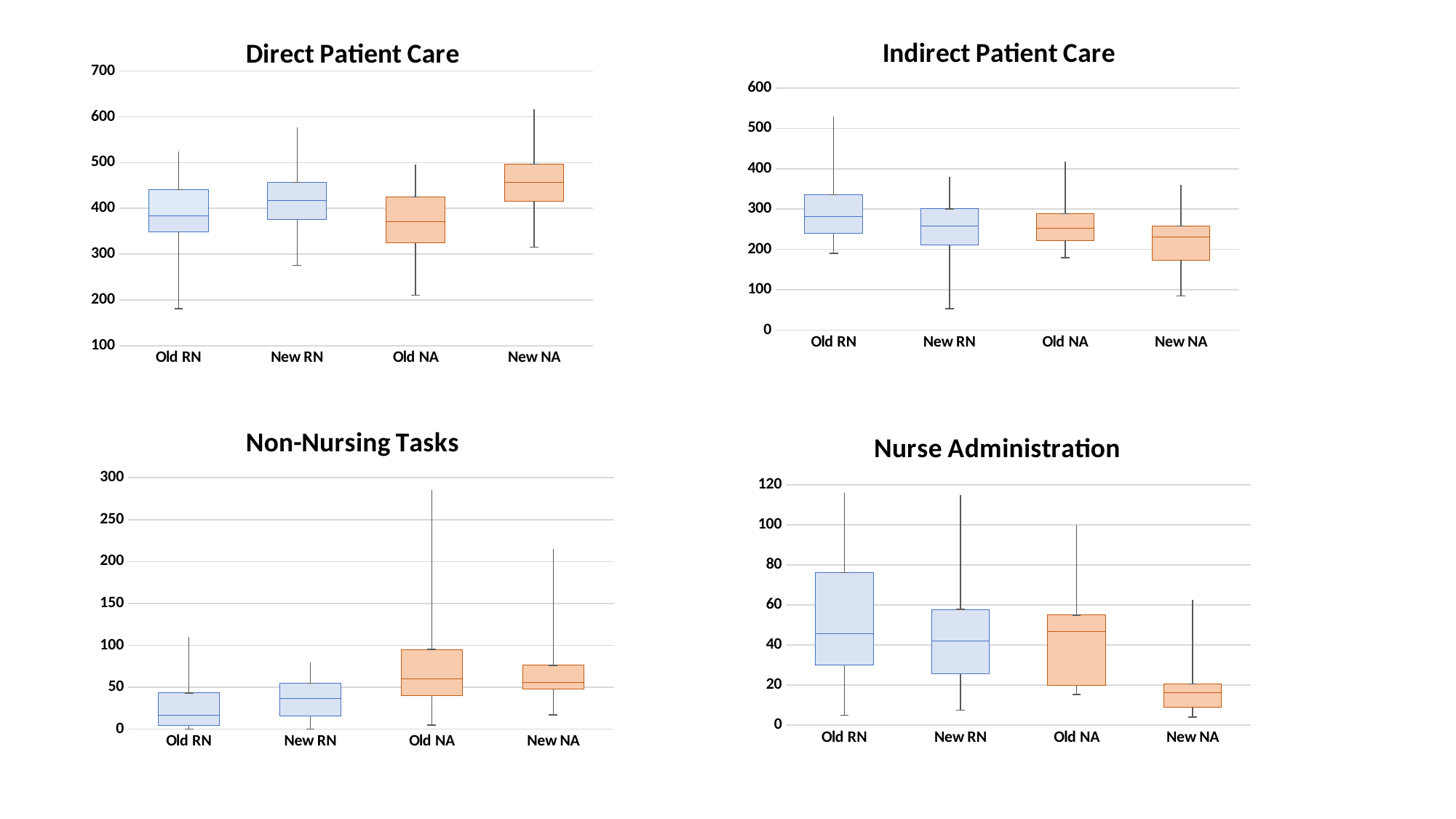

### Chart: Direct Patient Care

| Category |  |  |  |  |  |
|---|---|---|---|---|---|
| Old RN | 181.0 | 167.75 | 34.5 | 57.375 | 84.375 |
| New RN | 275.0 | 101.0 | 41.5 | 39.0 | 120.5 |
| Old NA | 210.0 | 114.0 | 47.5 | 53.5 | 70.0 |
| New NA | 315.0 | 101.0 | 41.5 | 39.0 | 120.5 |

### Chart: Indirect Patient Care

| Category |  |  |  |  |  |
|---|---|---|---|---|---|
| Old RN | 190.0 | 49.375 | 41.875 | 54.75 | 193.0 |
| New RN | 53.0 | 157.75 | 46.75 | 43.125 | 79.375 |
| Old NA | 180.0 | 42.5 | 30.0 | 36.5 | 127.80000000000001 |
| New NA | 85.0 | 88.5 | 58.0 | 26.25 | 102.25 |

### Chart: Non-Nursing Tasks

| Category |  |  |  |  |  |
|---|---|---|---|---|---|
| Old RN | 0.0 | 4.375 | 11.875 | 26.875 | 66.875 |
| New RN | 0.0 | 15.649999999999999 | 21.35 | 17.75 | 25.25 |
| Old NA | 5.0 | 35.0 | 20.0 | 35.0 | 190.0 |
| New NA | 17.0 | 31.25 | 7.75 | 20.25 | 138.75 |

### Chart: Nurse Administration

| Category |  |  |  |  |  |
|---|---|---|---|---|---|
| Old RN | 5.0 | 25.0 | 15.549999999999997 | 30.674999999999997 | 39.775000000000006 |
| New RN | 7.5 | 18.125 | 16.375 | 15.799999999999997 | 57.2 |
| Old NA | 15.4 | 4.6 | 26.6 | 8.399999999999999 | 45.0 |
| New NA | 4.1 | 4.675000000000001 | 7.624999999999998 | 4.225000000000001 | 41.875 |